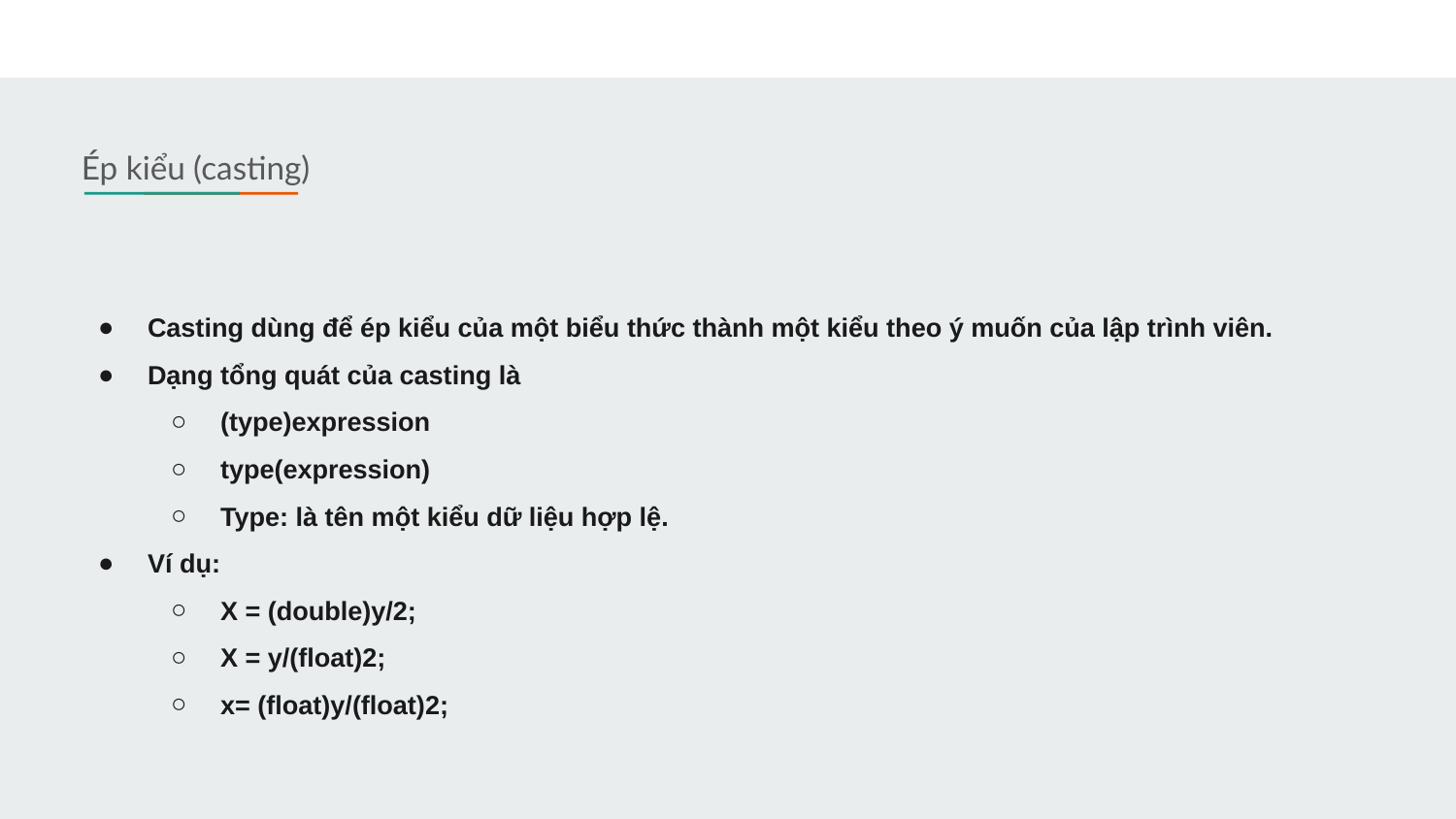

Ép kiểu (casting)
# Casting dùng để ép kiểu của một biểu thức thành một kiểu theo ý muốn của lập trình viên.
Dạng tổng quát của casting là
(type)expression
type(expression)
Type: là tên một kiểu dữ liệu hợp lệ.
Ví dụ:
X = (double)y/2;
X = y/(float)2;
x= (float)y/(float)2;